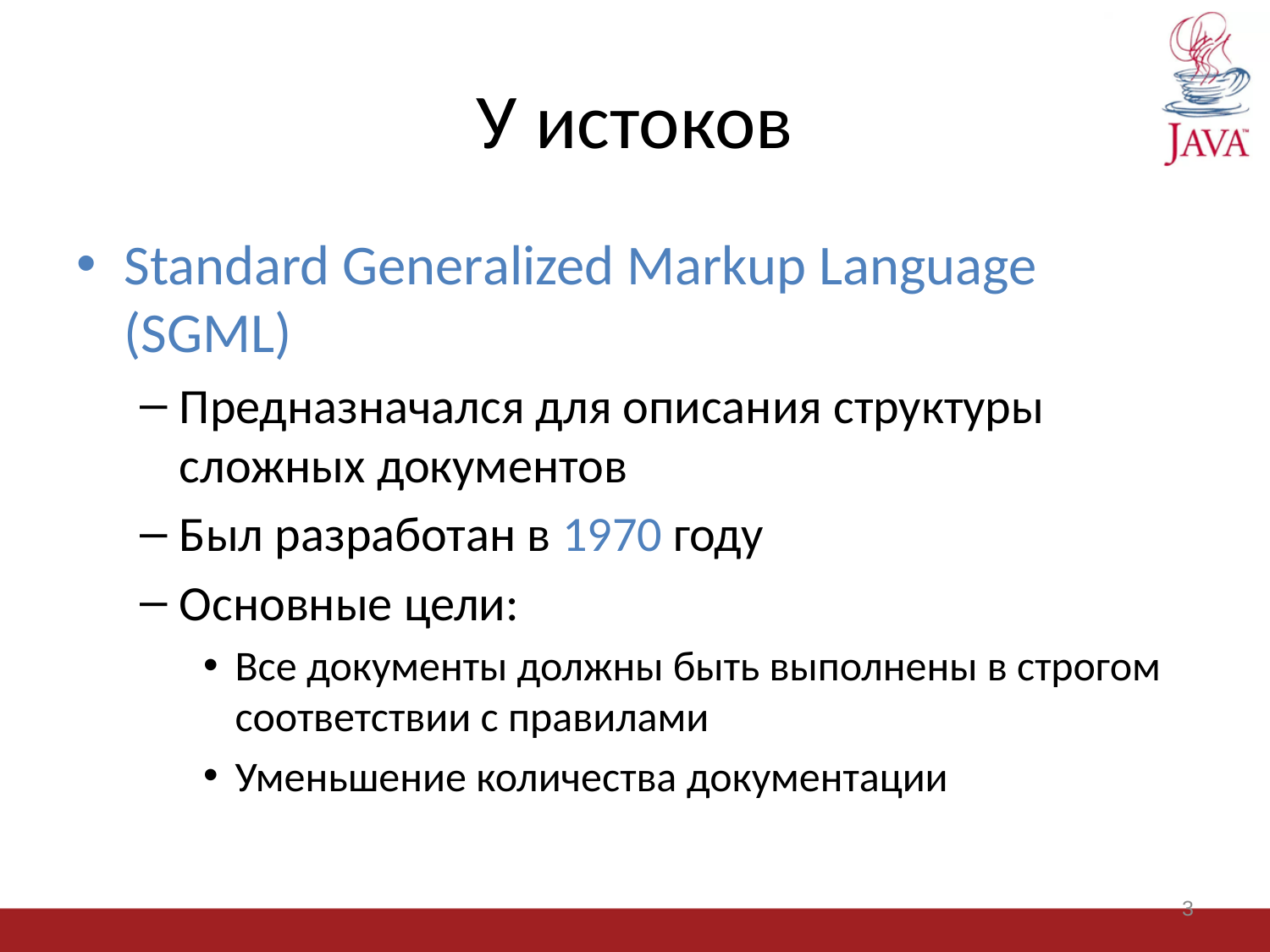

# У истоков
Standard Generalized Markup Language (SGML)
Предназначался для описания структуры сложных документов
Был разработан в 1970 году
Основные цели:
Все документы должны быть выполнены в строгом соответствии с правилами
Уменьшение количества документации
3